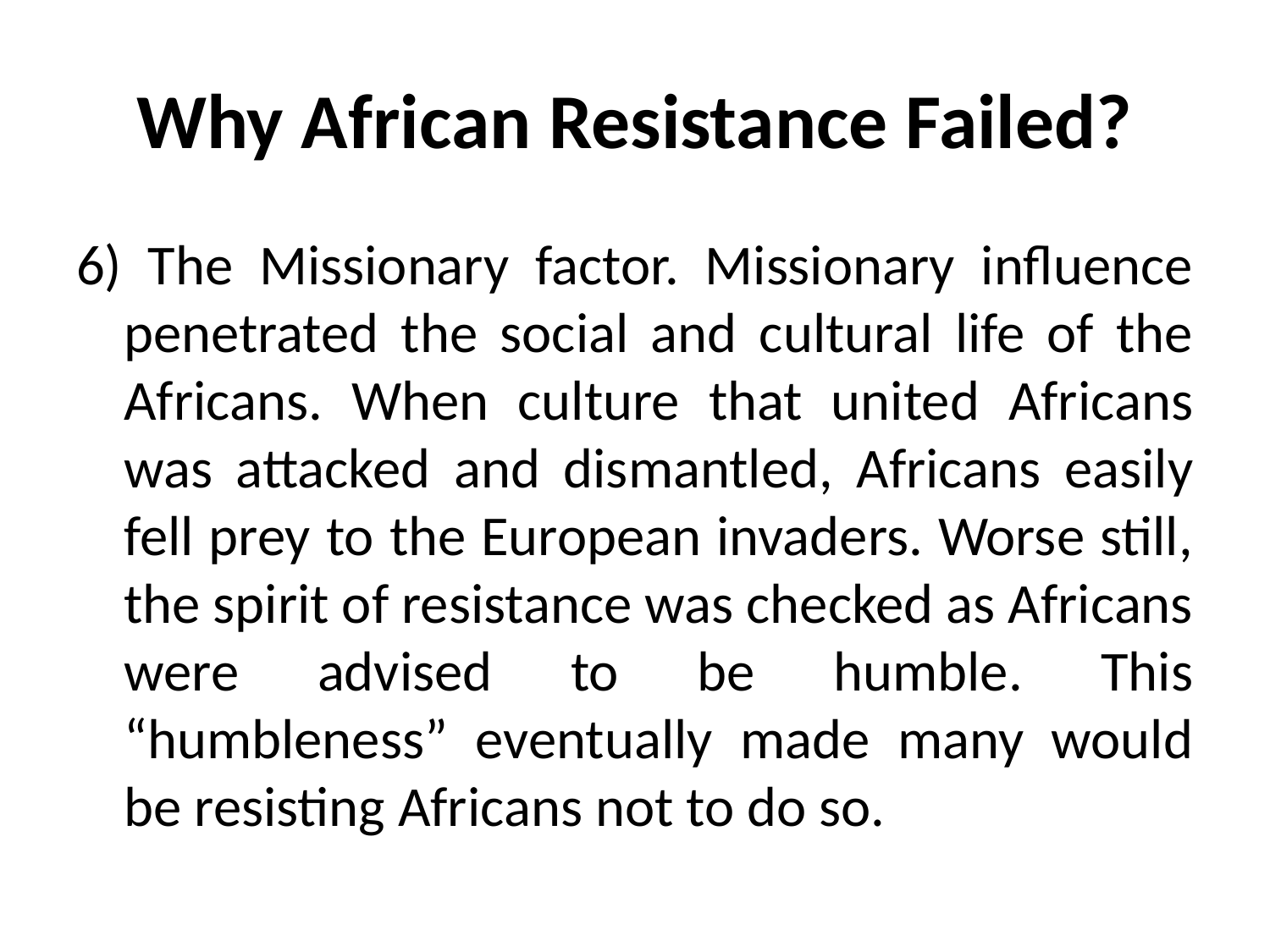

# Why African Resistance Failed?
6) The Missionary factor. Missionary influence penetrated the social and cultural life of the Africans. When culture that united Africans was attacked and dismantled, Africans easily fell prey to the European invaders. Worse still, the spirit of resistance was checked as Africans were advised to be humble. This “humbleness” eventually made many would be resisting Africans not to do so.